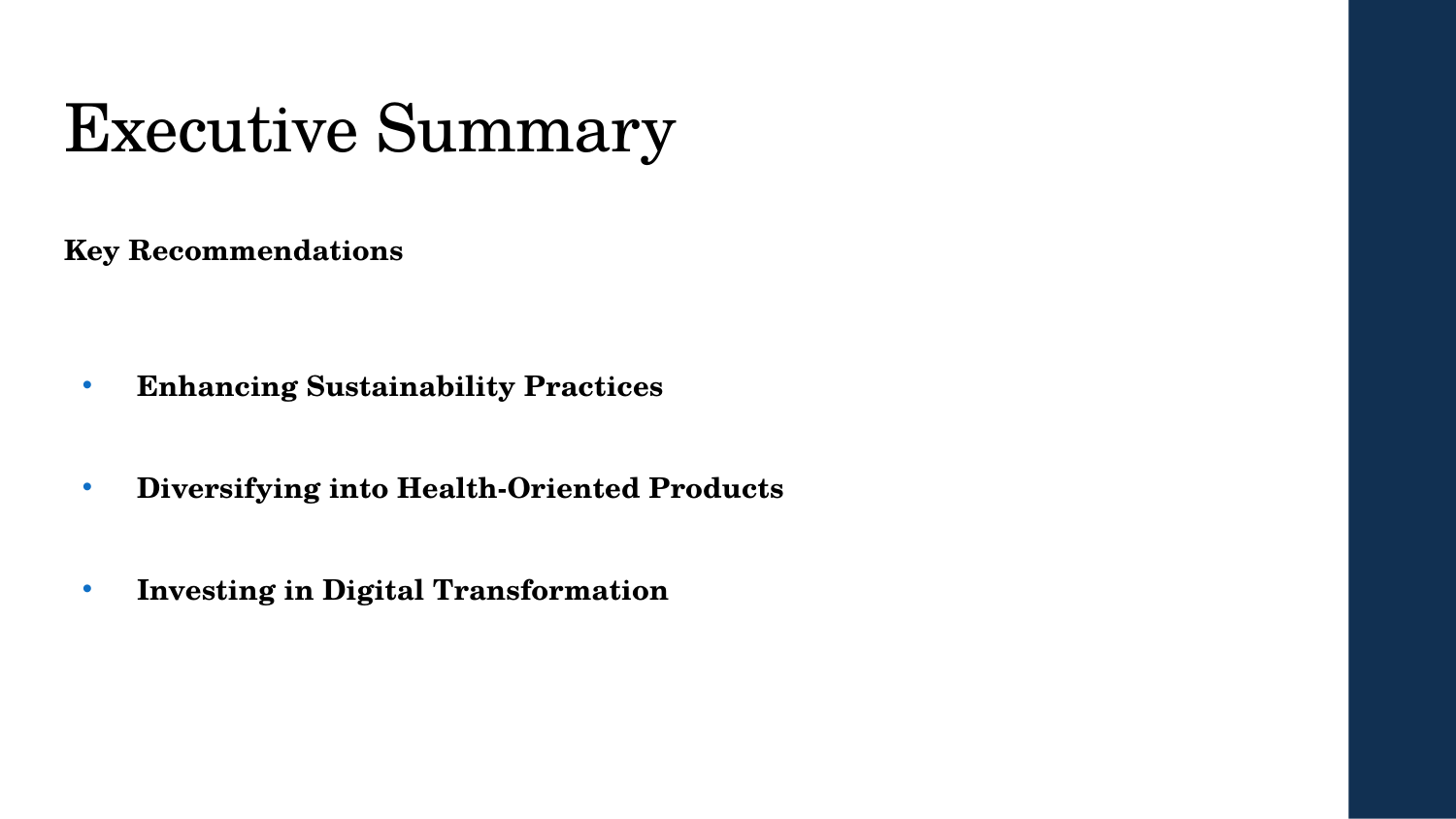

# Executive Summary

Key Recommendations

Enhancing Sustainability Practices
Diversifying into Health-Oriented Products
Investing in Digital Transformation